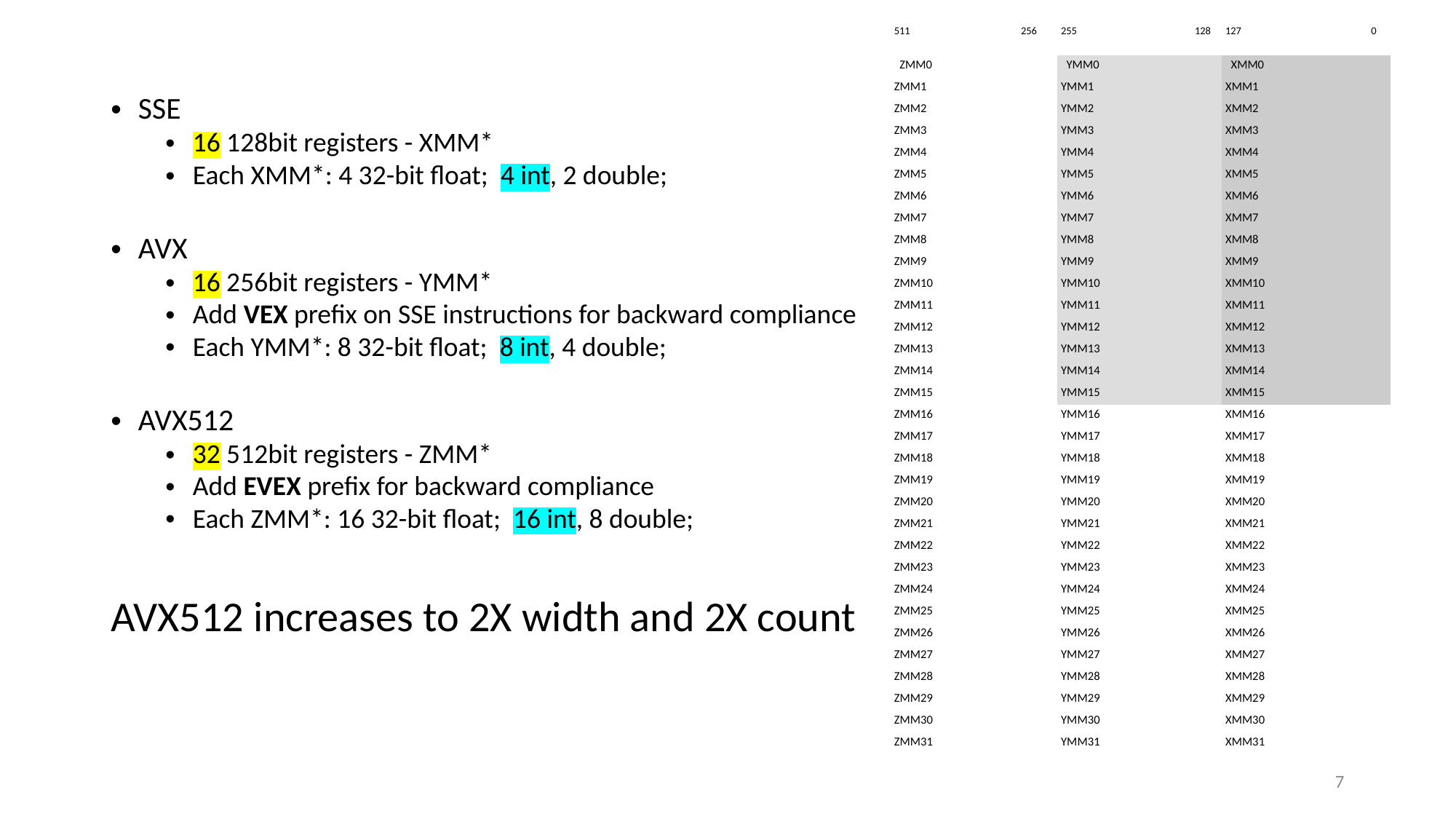

| 511 256 | 255 128 | 127 0 |
| --- | --- | --- |
|  |  |  |
| ZMM0 | YMM0 | XMM0 |
| ZMM1 | YMM1 | XMM1 |
| ZMM2 | YMM2 | XMM2 |
| ZMM3 | YMM3 | XMM3 |
| ZMM4 | YMM4 | XMM4 |
| ZMM5 | YMM5 | XMM5 |
| ZMM6 | YMM6 | XMM6 |
| ZMM7 | YMM7 | XMM7 |
| ZMM8 | YMM8 | XMM8 |
| ZMM9 | YMM9 | XMM9 |
| ZMM10 | YMM10 | XMM10 |
| ZMM11 | YMM11 | XMM11 |
| ZMM12 | YMM12 | XMM12 |
| ZMM13 | YMM13 | XMM13 |
| ZMM14 | YMM14 | XMM14 |
| ZMM15 | YMM15 | XMM15 |
| ZMM16 | YMM16 | XMM16 |
| ZMM17 | YMM17 | XMM17 |
| ZMM18 | YMM18 | XMM18 |
| ZMM19 | YMM19 | XMM19 |
| ZMM20 | YMM20 | XMM20 |
| ZMM21 | YMM21 | XMM21 |
| ZMM22 | YMM22 | XMM22 |
| ZMM23 | YMM23 | XMM23 |
| ZMM24 | YMM24 | XMM24 |
| ZMM25 | YMM25 | XMM25 |
| ZMM26 | YMM26 | XMM26 |
| ZMM27 | YMM27 | XMM27 |
| ZMM28 | YMM28 | XMM28 |
| ZMM29 | YMM29 | XMM29 |
| ZMM30 | YMM30 | XMM30 |
| ZMM31 | YMM31 | XMM31 |
SSE
16 128bit registers - XMM*
Each XMM*: 4 32-bit float;  4 int, 2 double;

AVX
16 256bit registers - YMM*
Add VEX prefix on SSE instructions for backward compliance
Each YMM*: 8 32-bit float;  8 int, 4 double;

AVX512
32 512bit registers - ZMM*
Add EVEX prefix for backward compliance
Each ZMM*: 16 32-bit float;  16 int, 8 double;

AVX512 increases to 2X width and 2X count
7